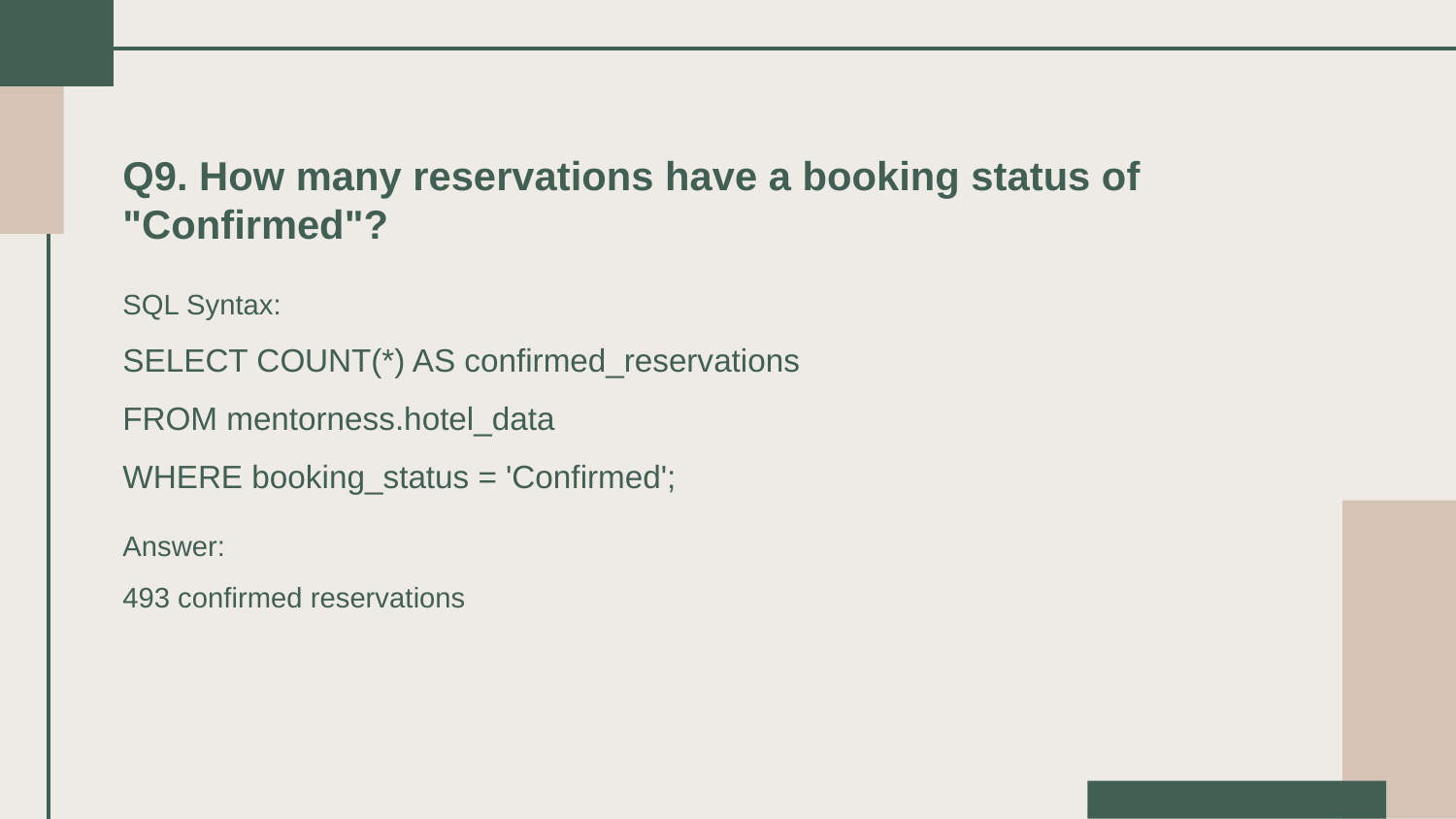

# Q9. How many reservations have a booking status of "Confirmed"?
SQL Syntax:
SELECT COUNT(*) AS confirmed_reservations
FROM mentorness.hotel_data
WHERE booking_status = 'Confirmed';
Answer:
493 confirmed reservations